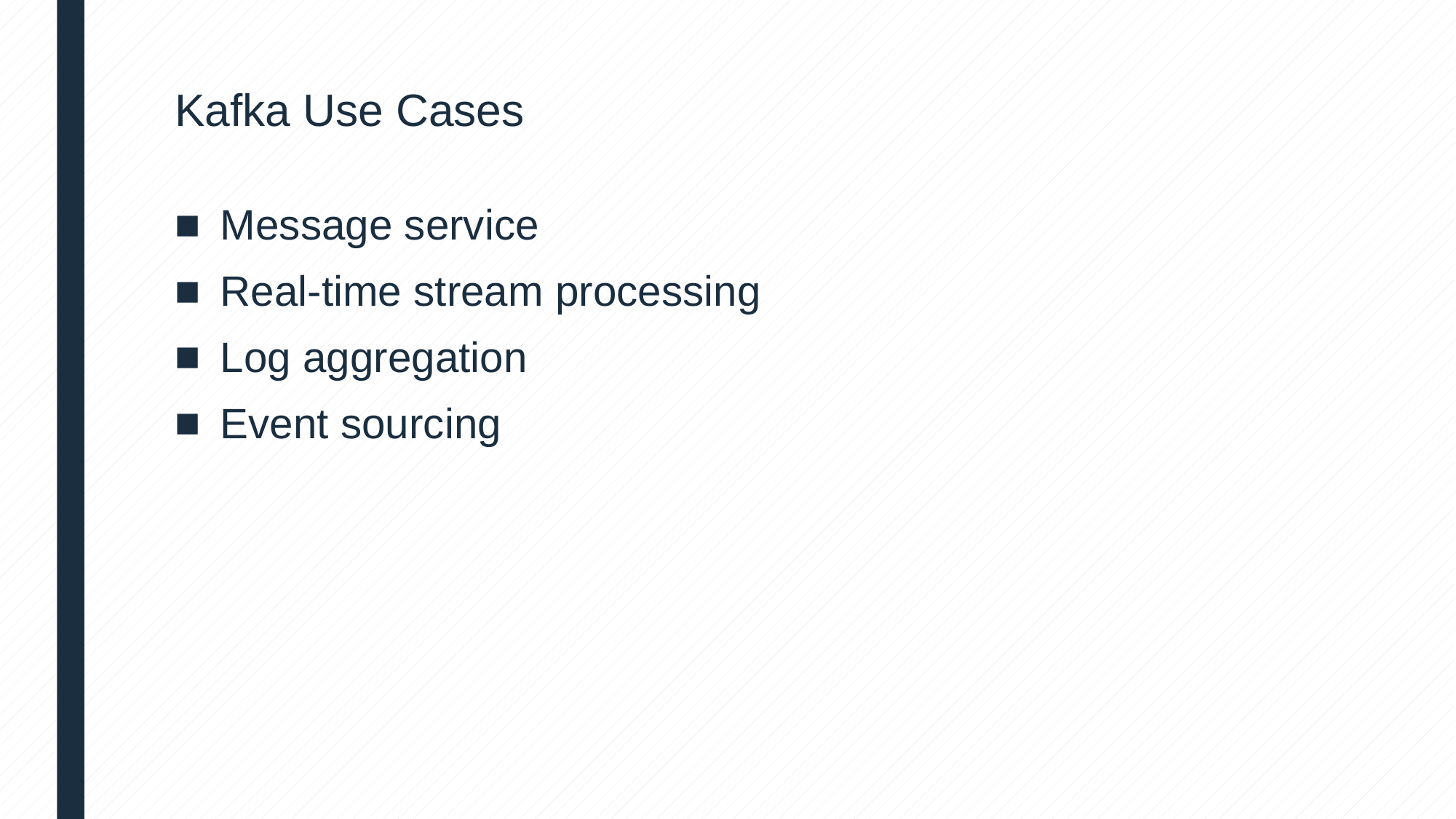

# Kafka Use Cases
Message service
Real-time stream processing
Log aggregation
Event sourcing